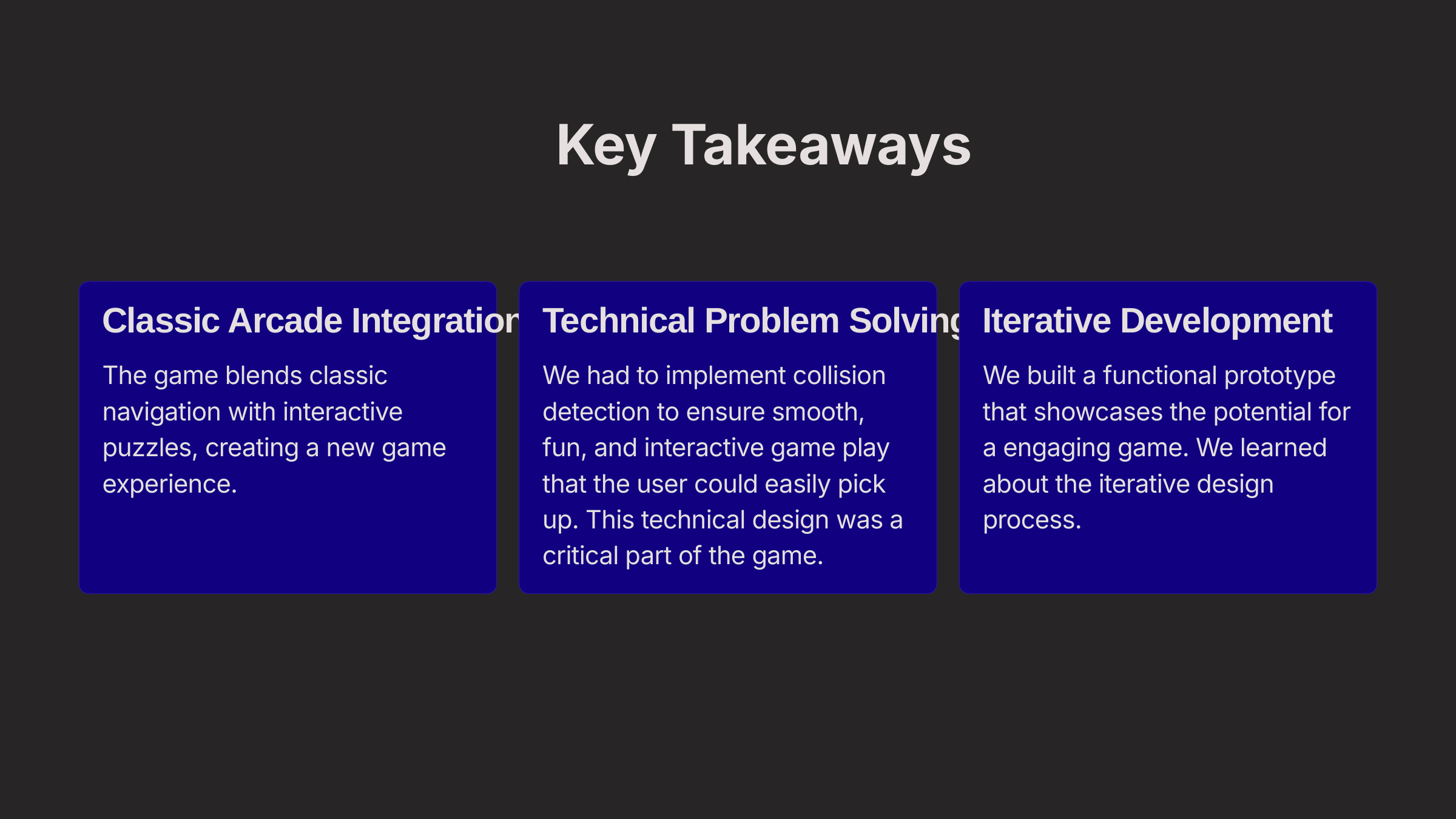

Key Takeaways

Classic Arcade Integration
Technical Problem Solving
Iterative Development
The game blends classic navigation with interactive puzzles, creating a new game experience.
We had to implement collision detection to ensure smooth, fun, and interactive game play that the user could easily pick up. This technical design was a critical part of the game.
We built a functional prototype that showcases the potential for a engaging game. We learned about the iterative design process.